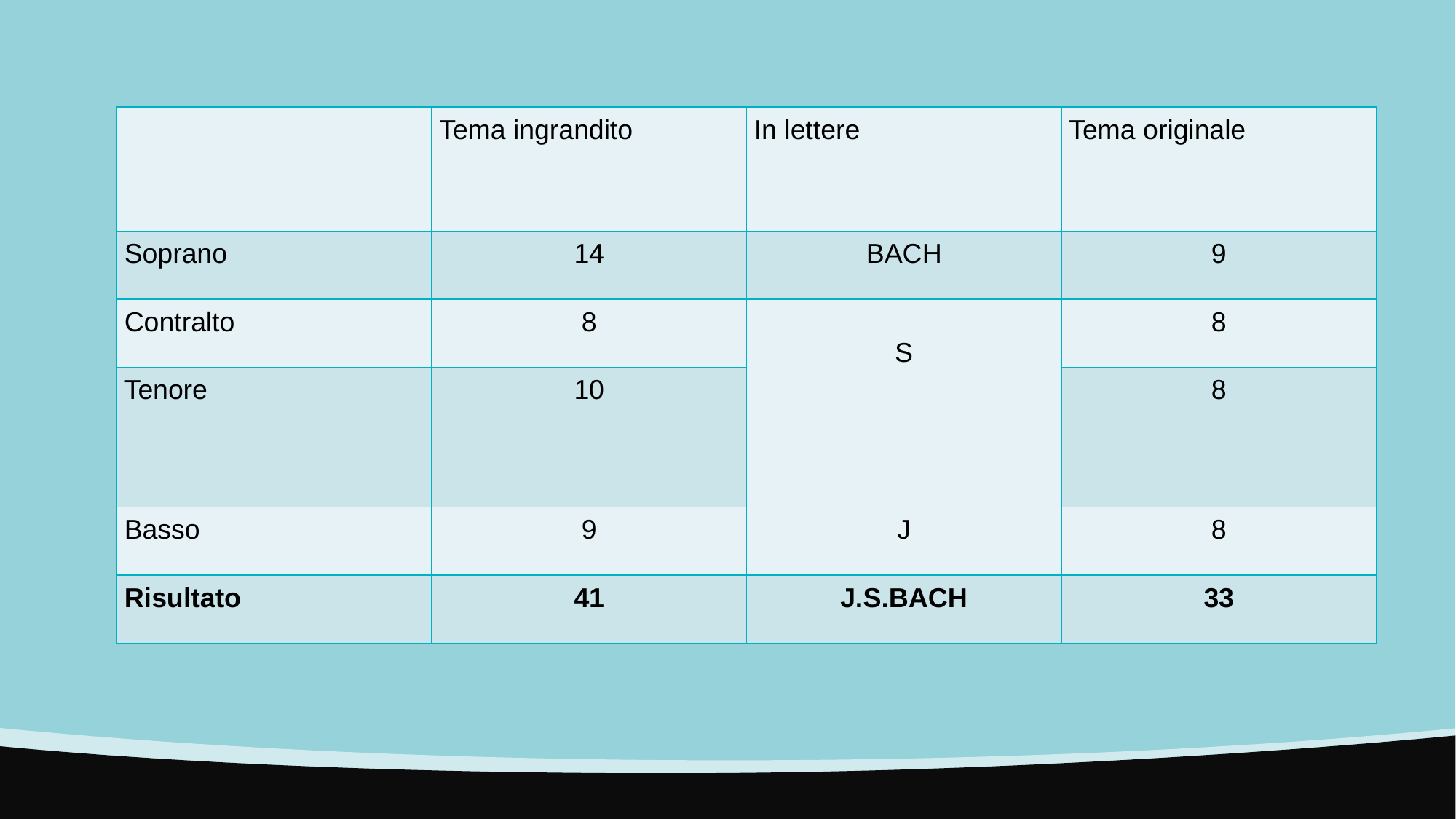

|  | Tema ingrandito | In lettere | Tema originale |
| --- | --- | --- | --- |
| Soprano | 14 | BACH | 9 |
| Contralto | 8 | S | 8 |
| Tenore | 10 |  | 8 |
| Basso | 9 | J | 8 |
| Risultato | 41 | J.S.BACH | 33 |